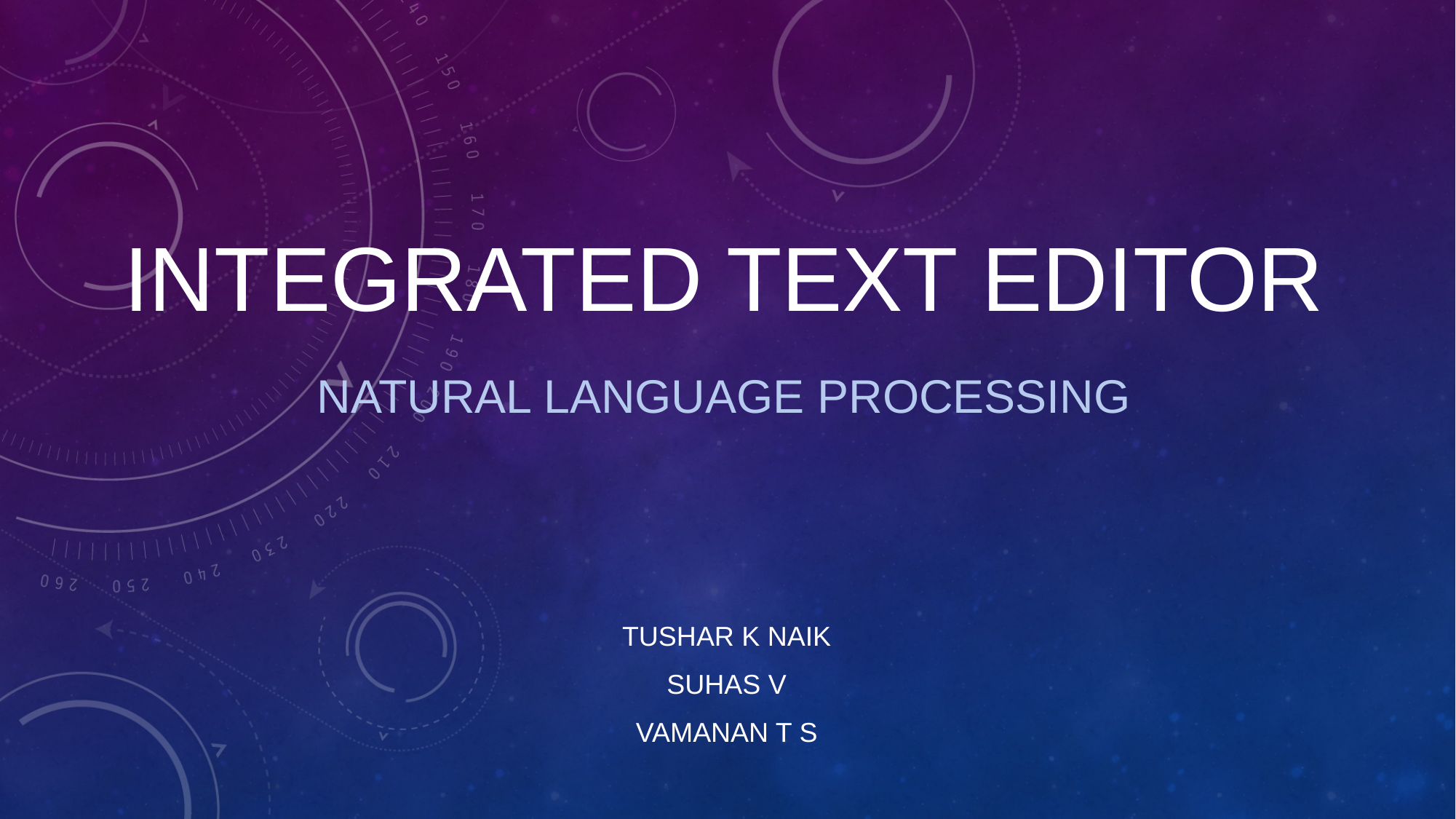

# Integrated Text Editor NATURAL LANGUAGE PROCESSING
TUSHAR K NAIK
SUHAS V
VAMANAN T S